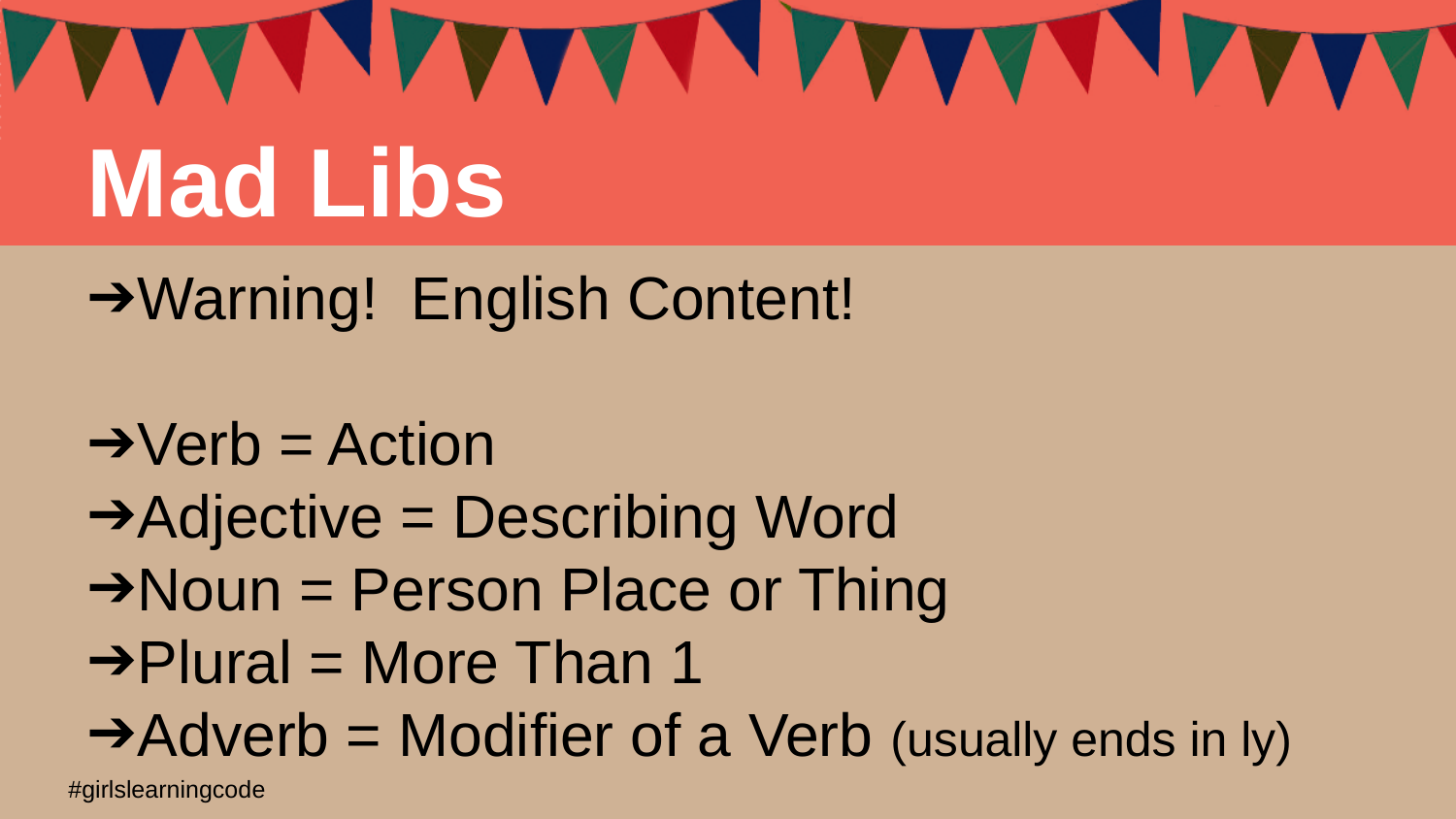

Mad Libs
Warning!  English Content!

Verb = Action
Adjective = Describing Word
Noun = Person Place or Thing
Plural = More Than 1
Adverb = Modifier of a Verb (usually ends in ly)